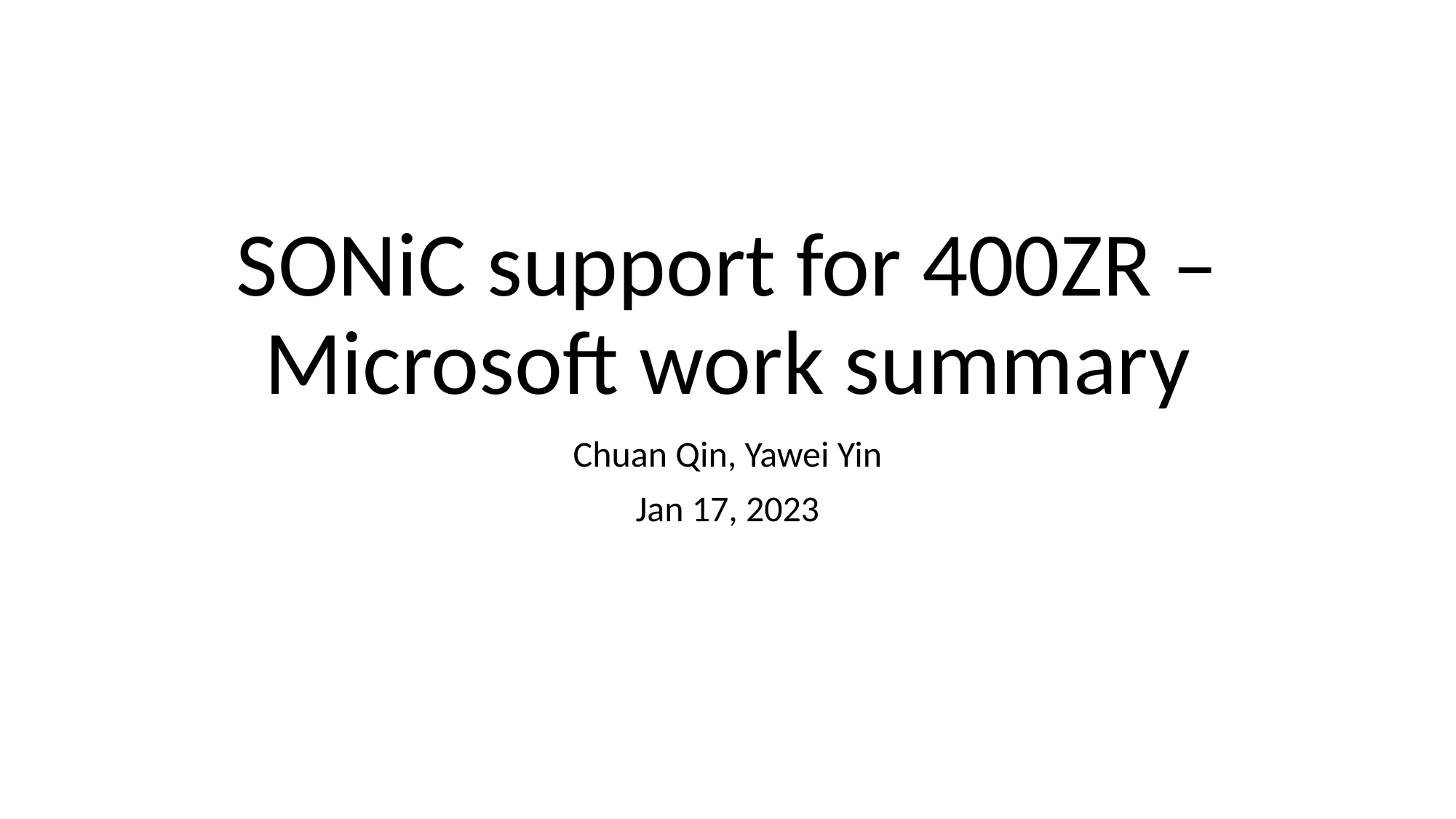

# SONiC support for 400ZR – Microsoft work summary
Chuan Qin, Yawei Yin
Jan 17, 2023